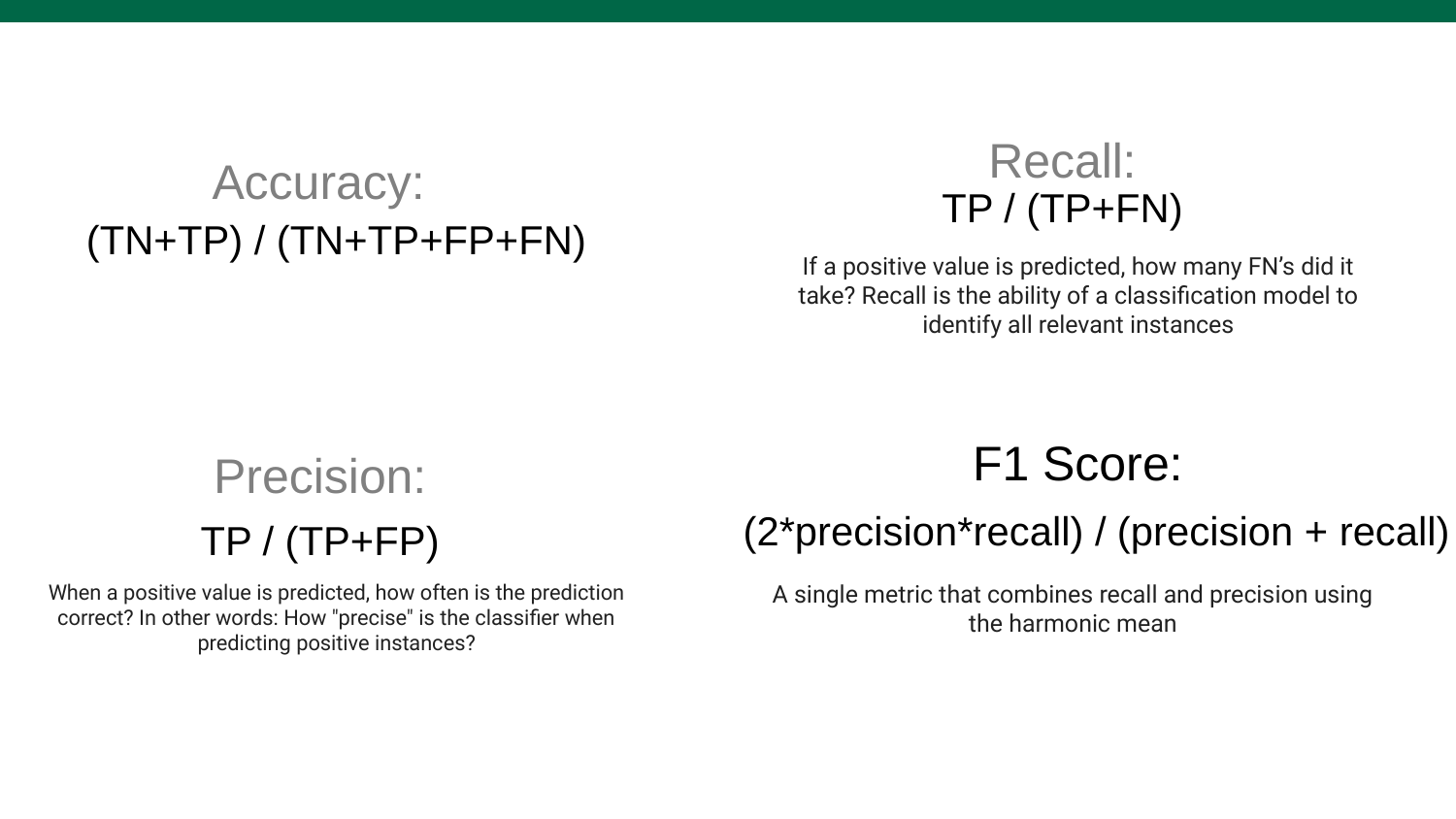

Recall:
Accuracy:
TP / (TP+FN)
(TN+TP) / (TN+TP+FP+FN)
If a positive value is predicted, how many FN’s did it take? Recall is the ability of a classification model to identify all relevant instances
F1 Score:
Precision:
(2*precision*recall) / (precision + recall)
TP / (TP+FP)
When a positive value is predicted, how often is the prediction correct? In other words: How "precise" is the classifier when predicting positive instances?

A single metric that combines recall and precision using the harmonic mean